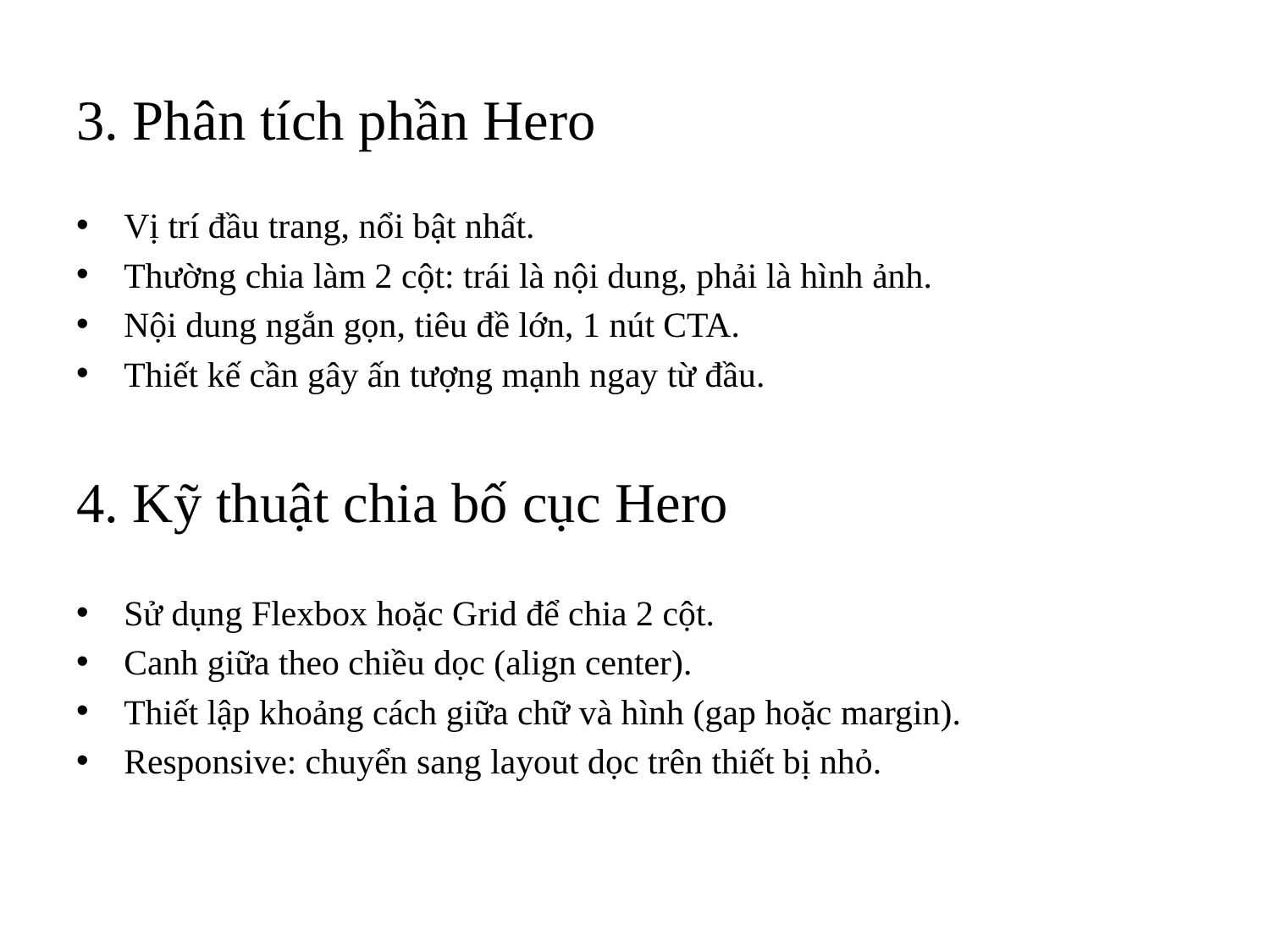

# 3. Phân tích phần Hero
Vị trí đầu trang, nổi bật nhất.
Thường chia làm 2 cột: trái là nội dung, phải là hình ảnh.
Nội dung ngắn gọn, tiêu đề lớn, 1 nút CTA.
Thiết kế cần gây ấn tượng mạnh ngay từ đầu.
4. Kỹ thuật chia bố cục Hero
Sử dụng Flexbox hoặc Grid để chia 2 cột.
Canh giữa theo chiều dọc (align center).
Thiết lập khoảng cách giữa chữ và hình (gap hoặc margin).
Responsive: chuyển sang layout dọc trên thiết bị nhỏ.